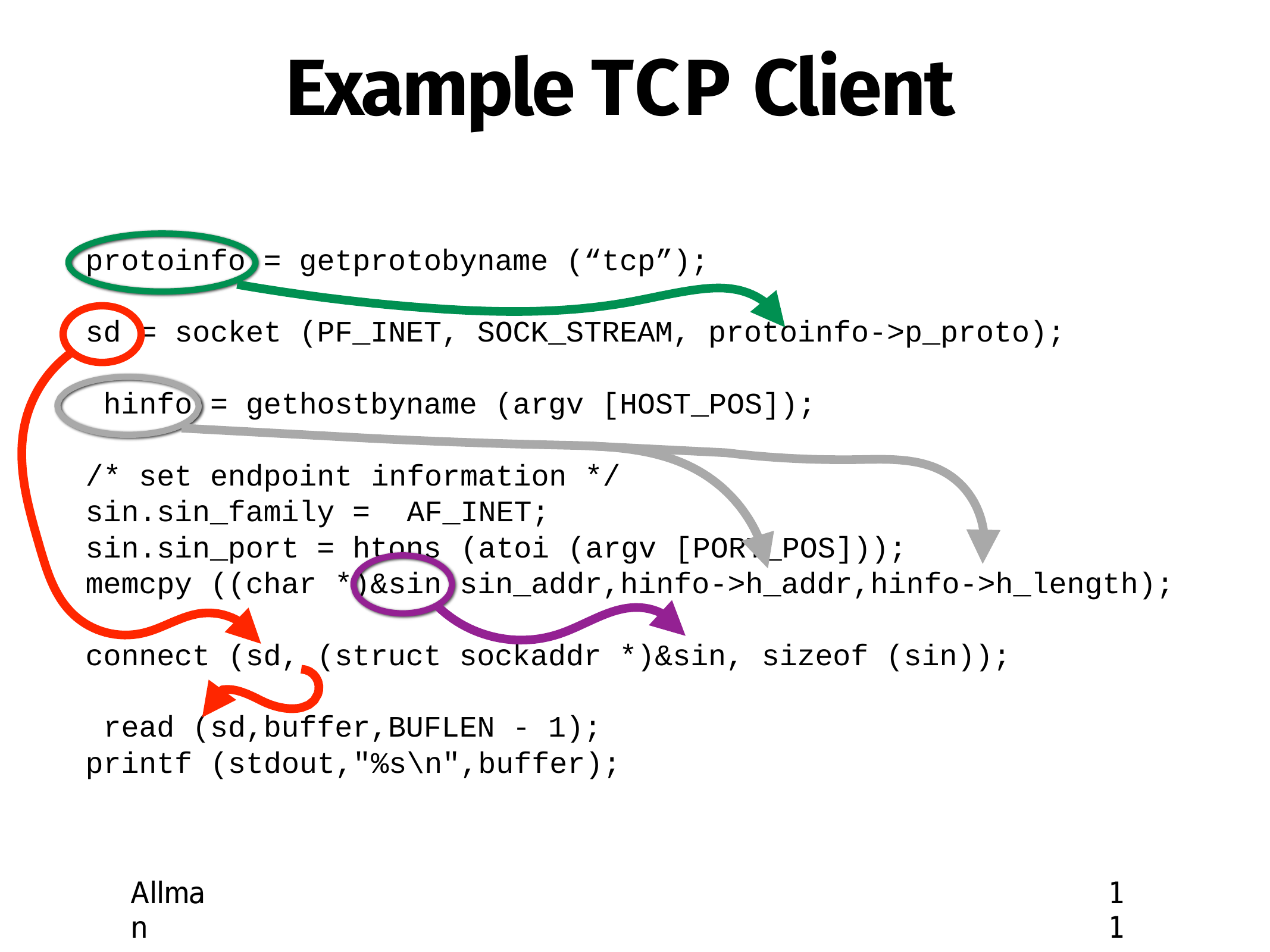

# Example TCP Client

protoinfo = getprotobyname (“tcp”);
sd = socket (PF_INET, SOCK_STREAM, protoinfo->p_proto);  hinfo = gethostbyname (argv [HOST_POS]);

/* set endpoint  sin.sin_family =
information */  AF_INET;
sin.sin_port = htons
(atoi
(argv
[PORT_POS]));

memcpy ((char *)&sin.sin_addr,hinfo->h_addr,hinfo->h_length);
connect (sd, (struct sockaddr *)&sin, sizeof (sin));  read (sd,buffer,BUFLEN - 1);
printf (stdout,"%s\n",buffer);

Allman
11